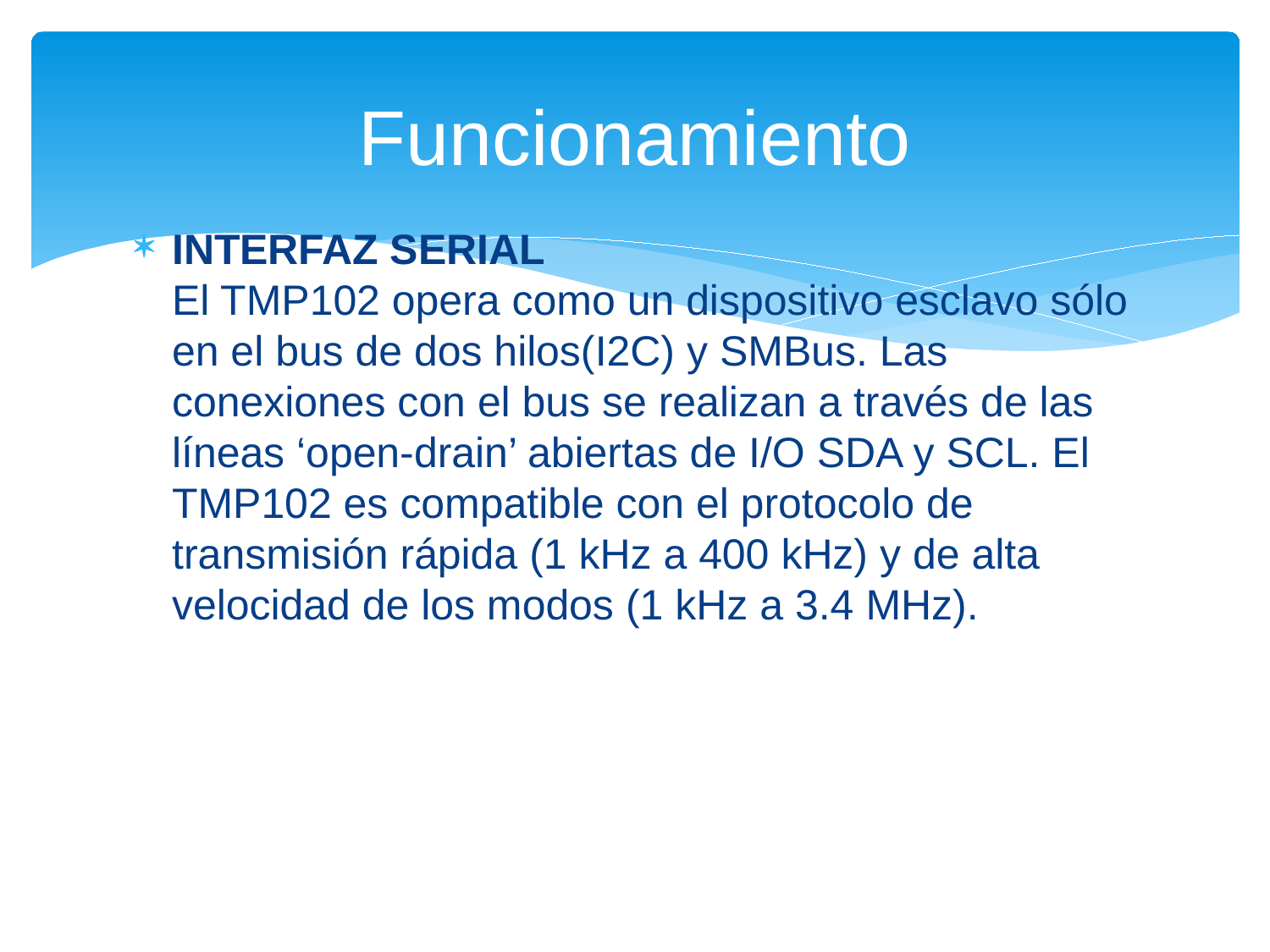

# Funcionamiento
INTERFAZ SERIAL
El TMP102 opera como un dispositivo esclavo sólo en el bus de dos hilos(I2C) y SMBus. Las conexiones con el bus se realizan a través de las líneas ‘open-drain’ abiertas de I/O SDA y SCL. El TMP102 es compatible con el protocolo de transmisión rápida (1 kHz a 400 kHz) y de alta velocidad de los modos (1 kHz a 3.4 MHz).